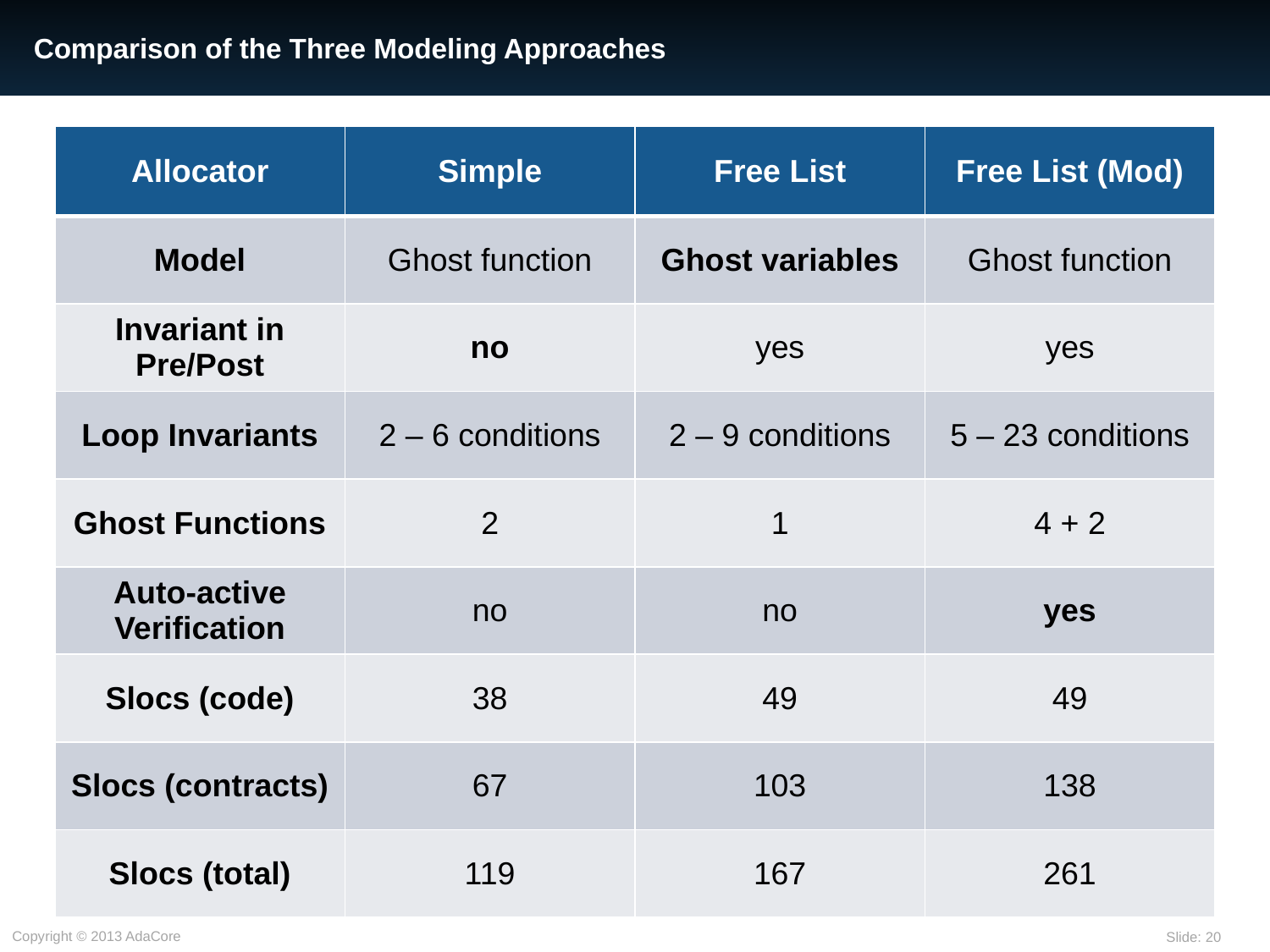

# Comparison of the Three Modeling Approaches
| Allocator | Simple | Free List | Free List (Mod) |
| --- | --- | --- | --- |
| Model | Ghost function | Ghost variables | Ghost function |
| Invariant in Pre/Post | no | yes | yes |
| Loop Invariants | 2 – 6 conditions | 2 – 9 conditions | 5 – 23 conditions |
| Ghost Functions | 2 | 1 | 4 + 2 |
| Auto-active Verification | no | no | yes |
| Slocs (code) | 38 | 49 | 49 |
| Slocs (contracts) | 67 | 103 | 138 |
| Slocs (total) | 119 | 167 | 261 |